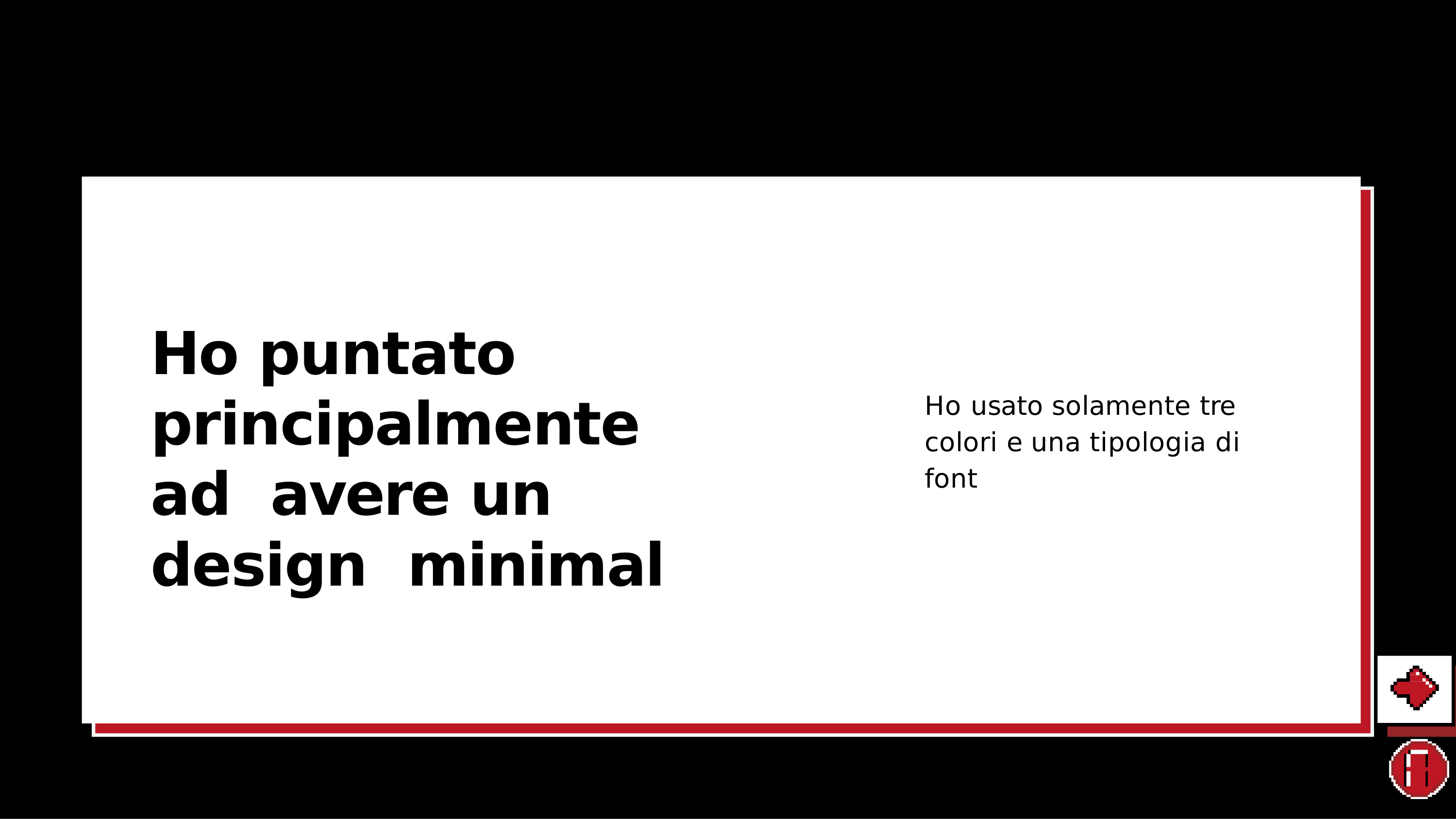

Ho puntato  principalmente ad  avere un design  minimal
Ho usato solamente tre  colori e una tipologia di font